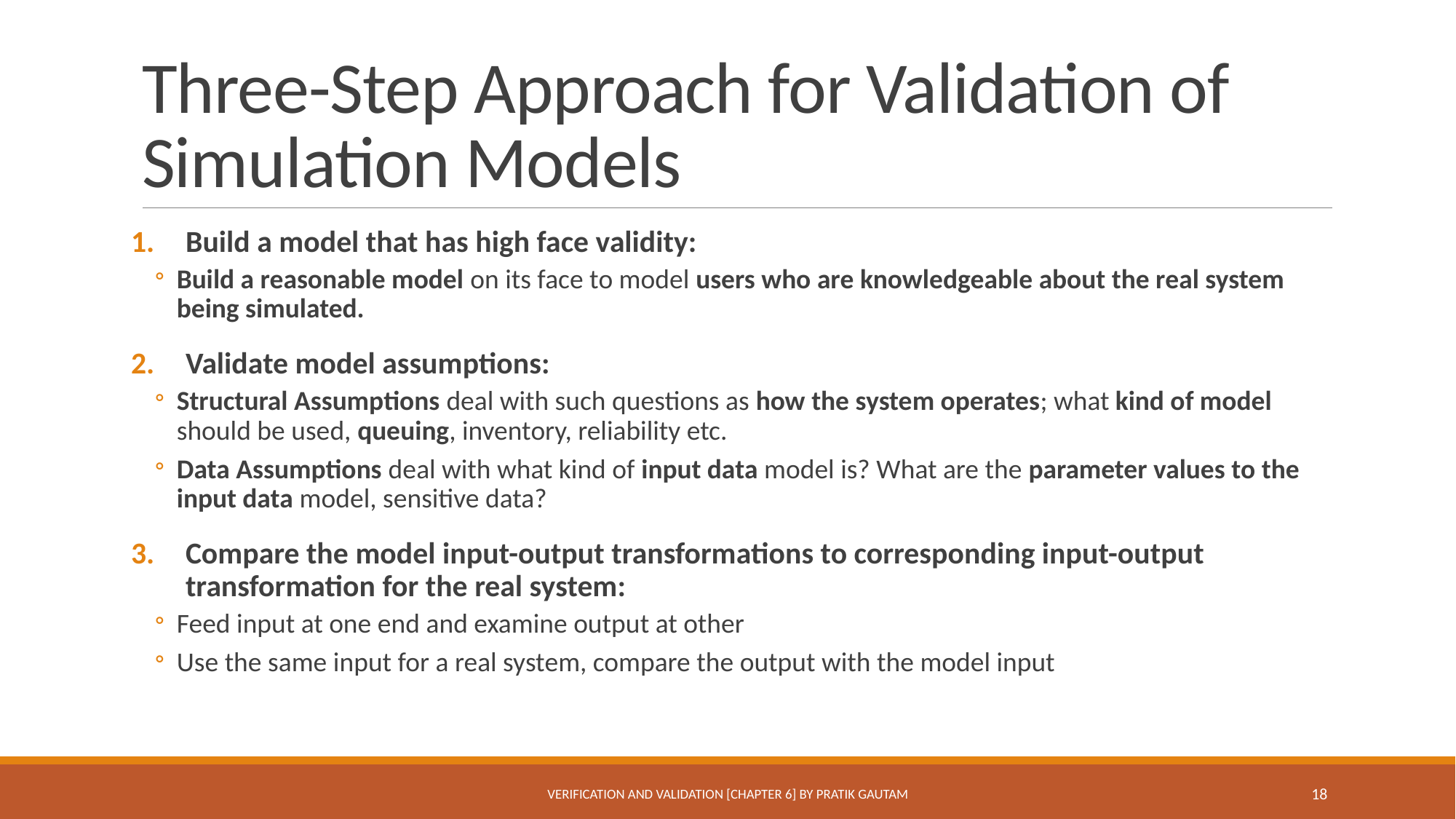

# Three-Step Approach for Validation of Simulation Models
Build a model that has high face validity:
Build a reasonable model on its face to model users who are knowledgeable about the real system being simulated.
Validate model assumptions:
Structural Assumptions deal with such questions as how the system operates; what kind of model should be used, queuing, inventory, reliability etc.
Data Assumptions deal with what kind of input data model is? What are the parameter values to the input data model, sensitive data?
Compare the model input-output transformations to corresponding input-output transformation for the real system:
Feed input at one end and examine output at other
Use the same input for a real system, compare the output with the model input

Verification and Validation [Chapter 6] By Pratik Gautam
18